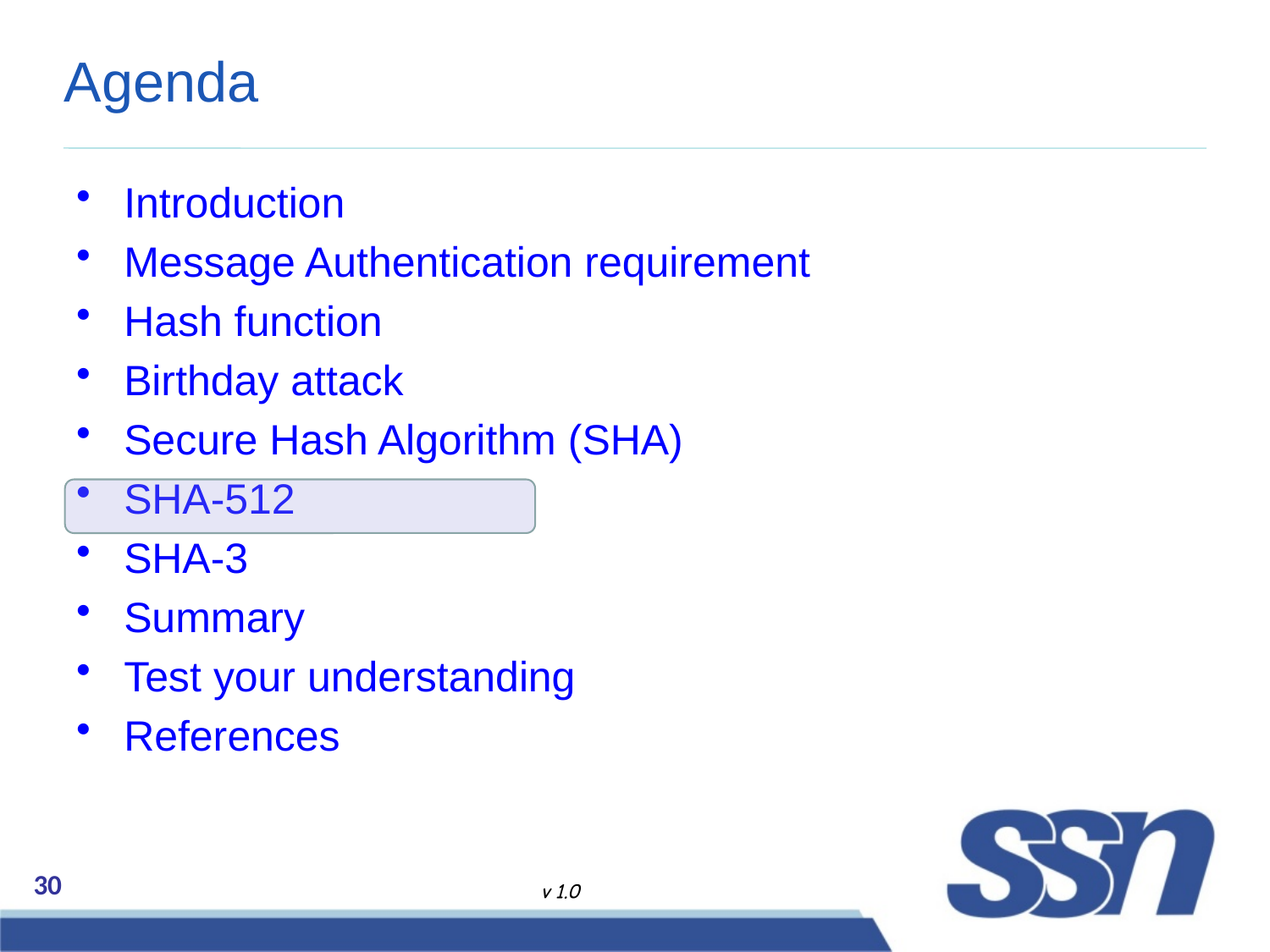

# Agenda
Introduction
Message Authentication requirement
Hash function
Birthday attack
Secure Hash Algorithm (SHA)
SHA-512
SHA-3
Summary
Test your understanding
References